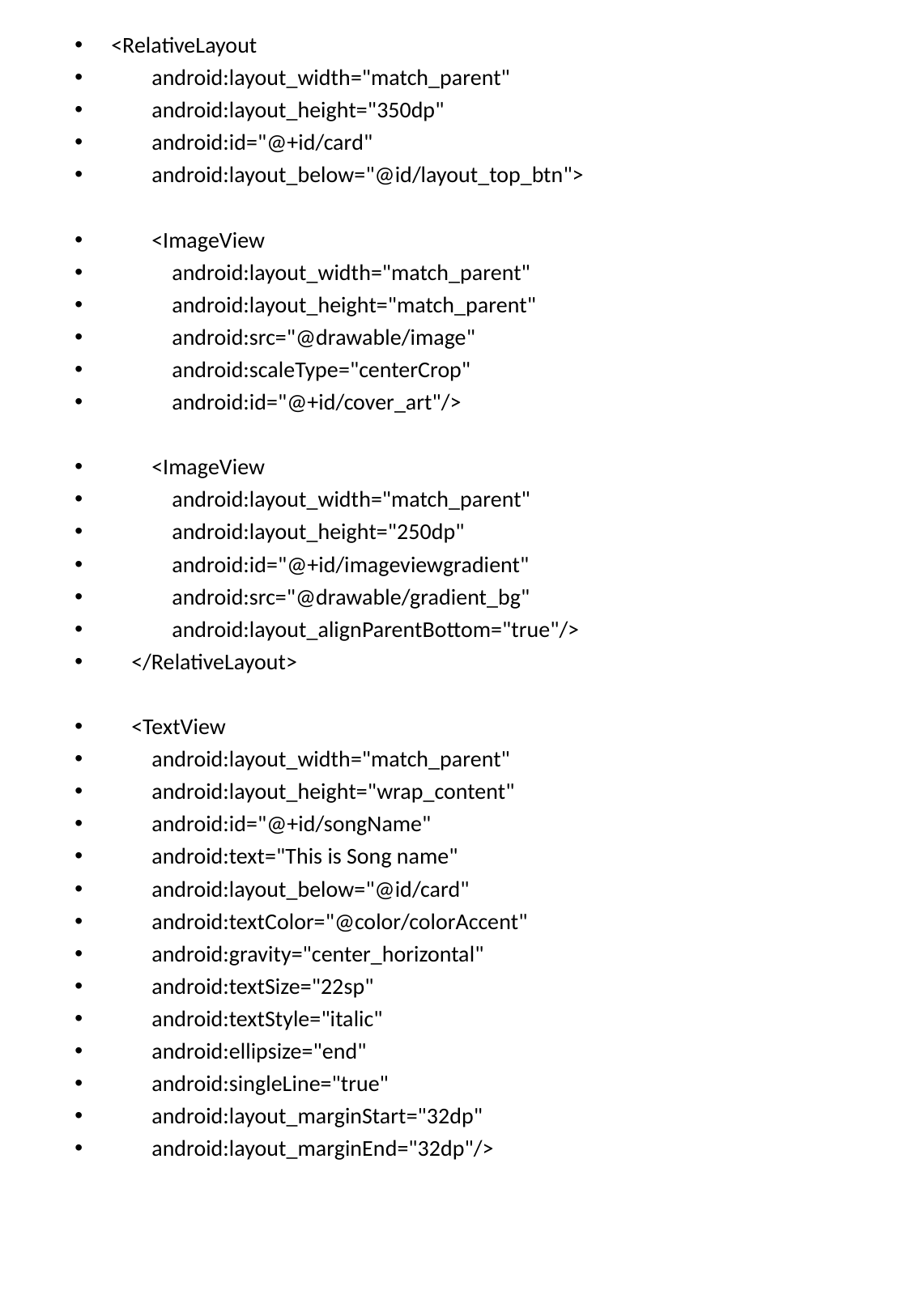

#
<RelativeLayout
        android:layout_width="match_parent"
        android:layout_height="350dp"
        android:id="@+id/card"
        android:layout_below="@id/layout_top_btn">

        <ImageView
            android:layout_width="match_parent"
            android:layout_height="match_parent"
            android:src="@drawable/image"
            android:scaleType="centerCrop"
            android:id="@+id/cover_art"/>

        <ImageView
            android:layout_width="match_parent"
            android:layout_height="250dp"
            android:id="@+id/imageviewgradient"
            android:src="@drawable/gradient_bg"
            android:layout_alignParentBottom="true"/>
    </RelativeLayout>

    <TextView
        android:layout_width="match_parent"
        android:layout_height="wrap_content"
        android:id="@+id/songName"
        android:text="This is Song name"
        android:layout_below="@id/card"
        android:textColor="@color/colorAccent"
        android:gravity="center_horizontal"
        android:textSize="22sp"
        android:textStyle="italic"
        android:ellipsize="end"
        android:singleLine="true"
        android:layout_marginStart="32dp"
        android:layout_marginEnd="32dp"/>